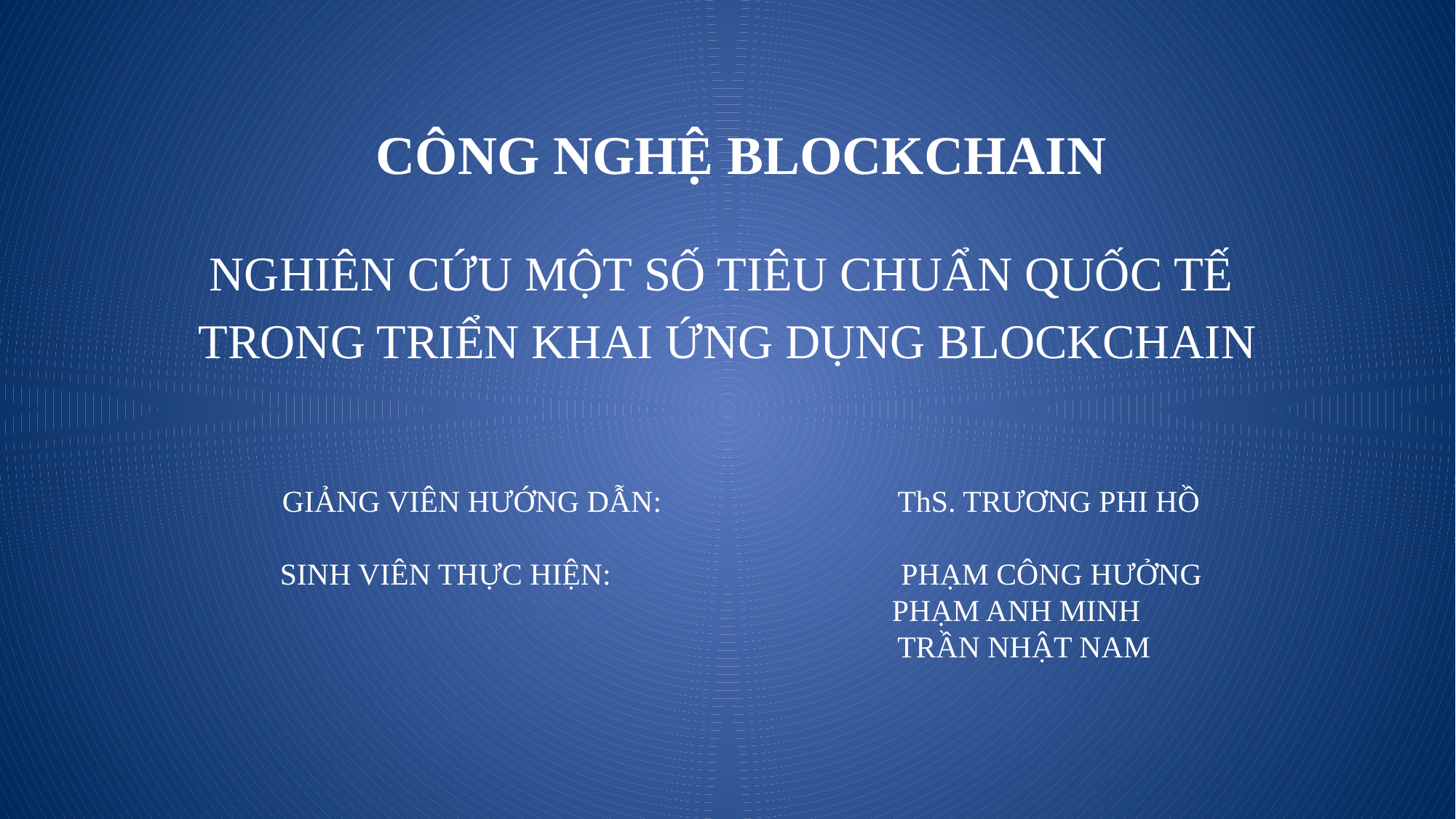

# CÔNG NGHỆ BLOCKCHAIN
NGHIÊN CỨU MỘT SỐ TIÊU CHUẨN QUỐC TẾ
TRONG TRIỂN KHAI ỨNG DỤNG BLOCKCHAIN
GIẢNG VIÊN HƯỚNG DẪN:                               ThS. TRƯƠNG PHI HỒ

SINH VIÊN THỰC HIỆN:                                      PHẠM CÔNG HƯỞNG
                                                                          PHẠM ANH MINH
                                                                          TRẦN NHẬT NAM